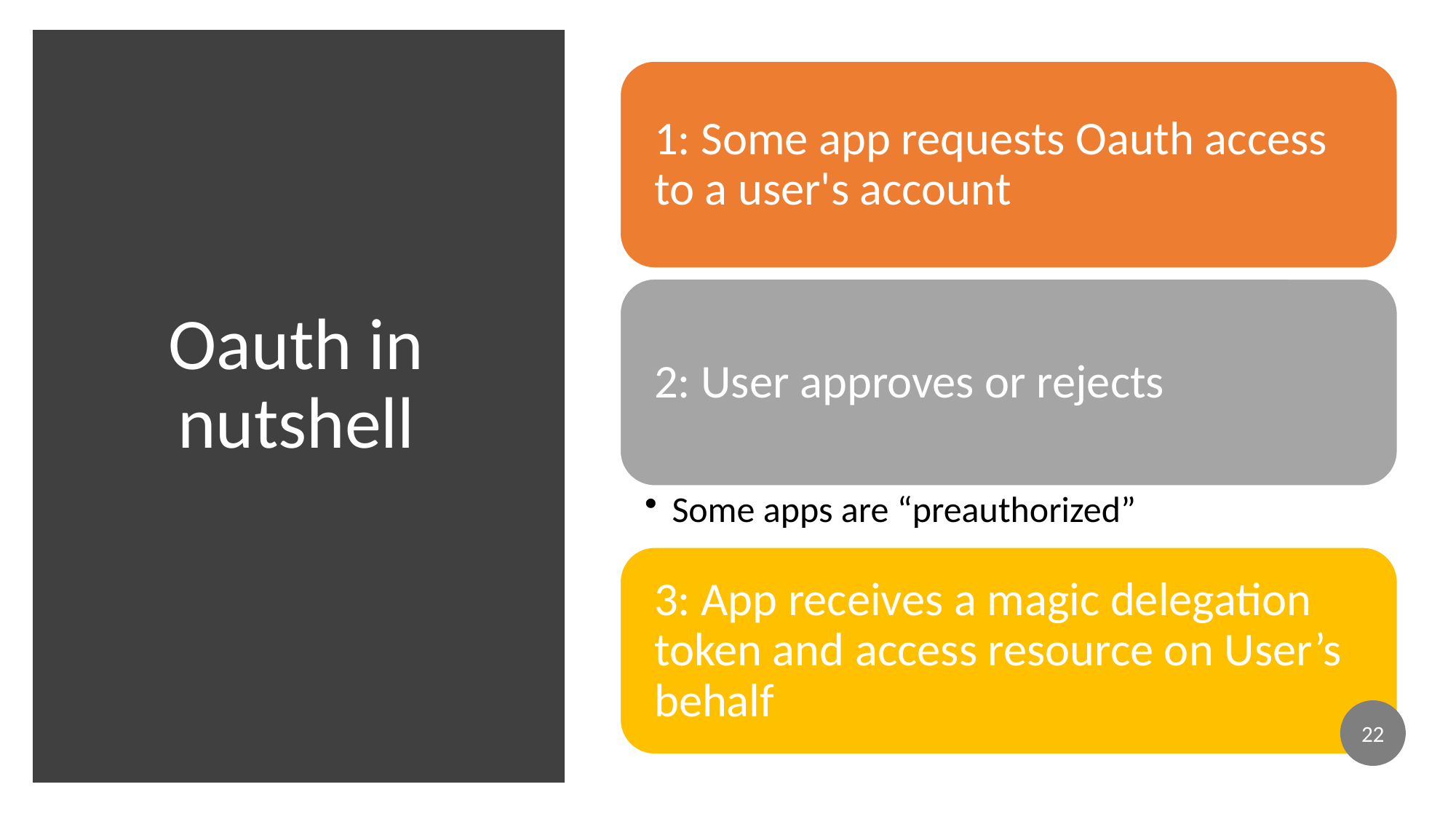

1: Some app requests Oauth access to a user's account
2: User approves or rejects
Some apps are “preauthorized”
3: App receives a magic delegation token and access resource on User’s behalf
# Oauth in nutshell
22